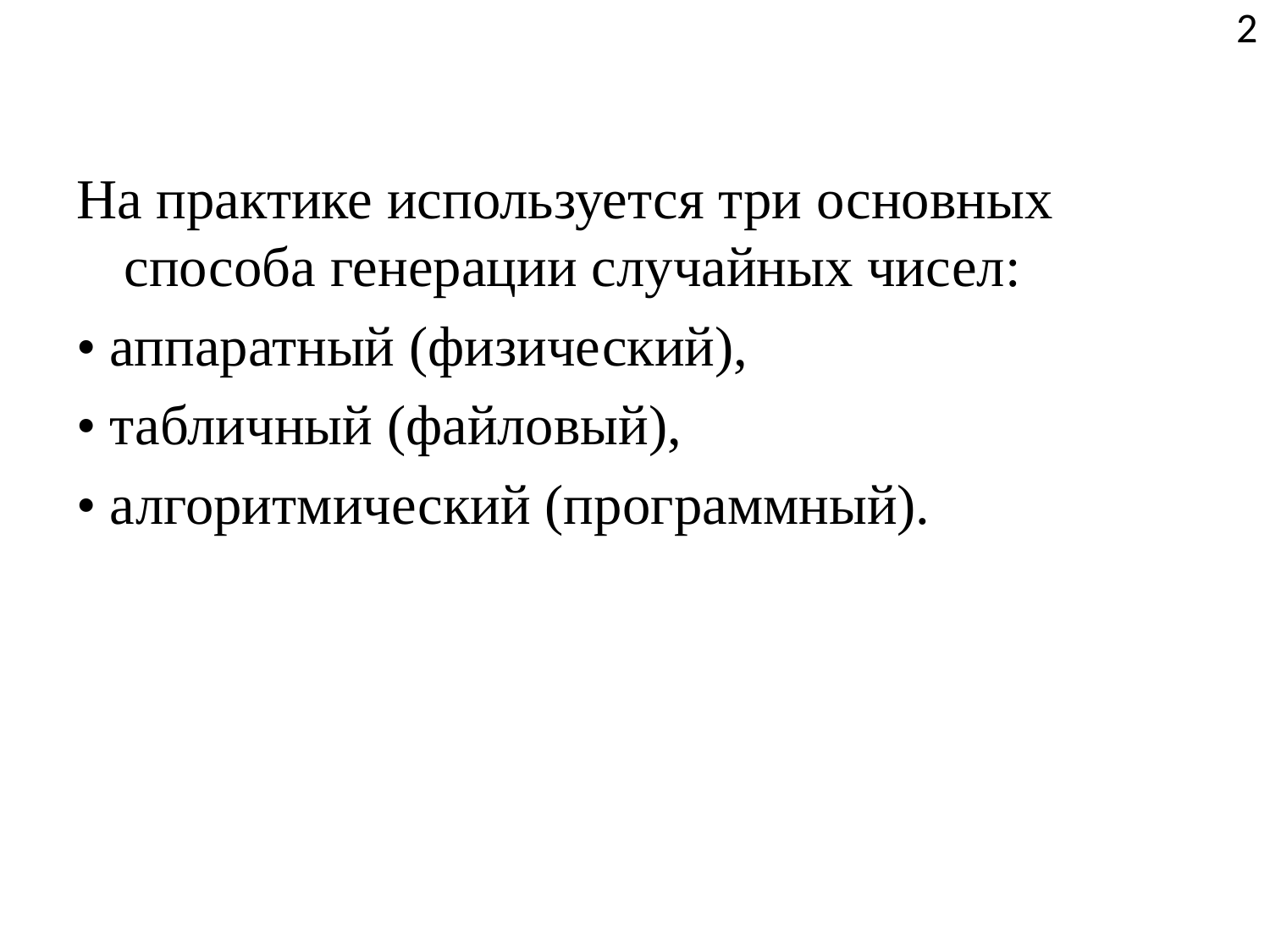

2
На практике используется три основных способа генерации случайных чисел:
• аппаратный (физический),
• табличный (файловый),
• алгоритмический (программный).